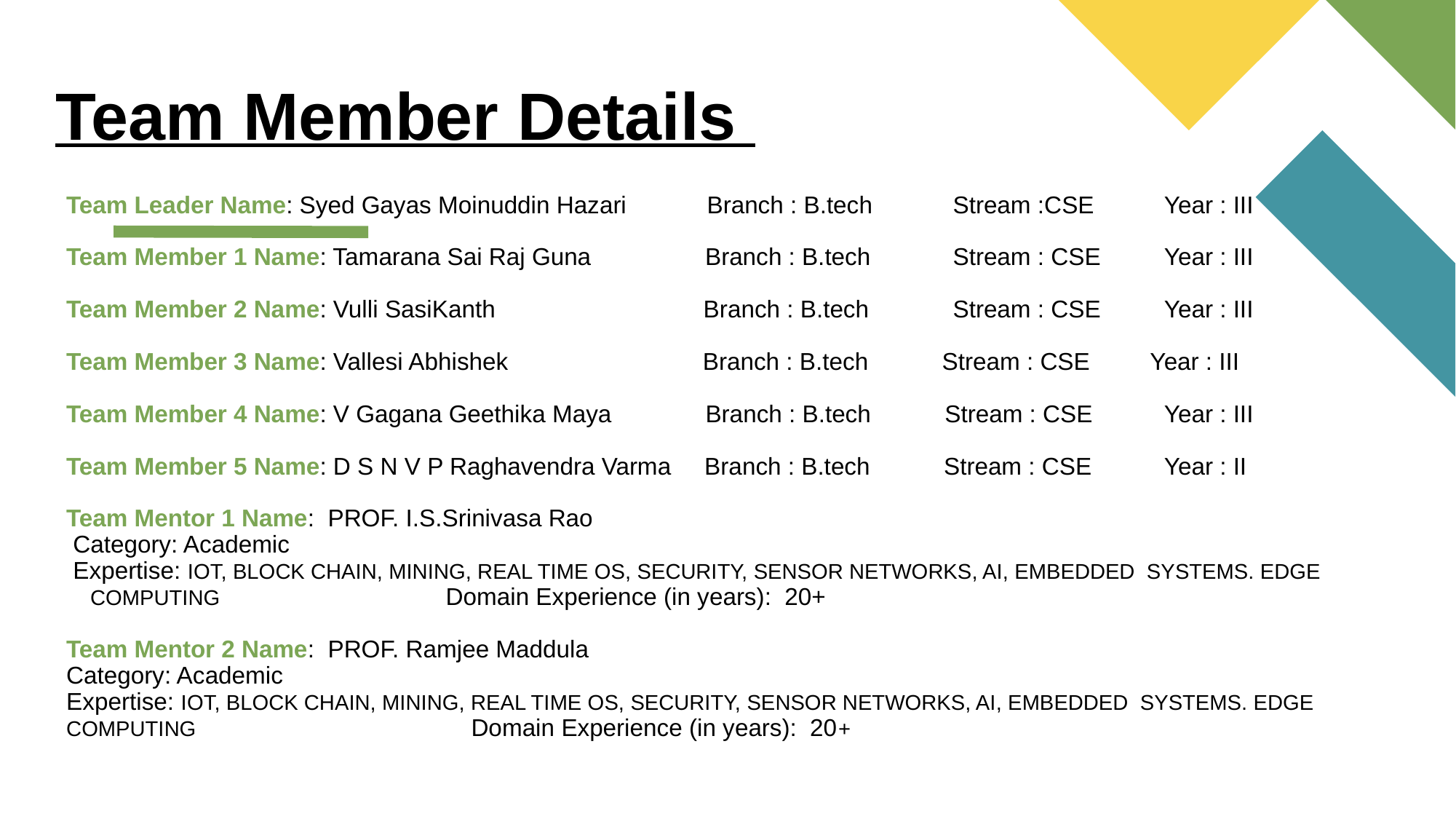

# Team Member Details
Team Leader Name: Syed Gayas Moinuddin Hazari            Branch : B.tech	  Stream :CSE	 Year : III

Team Member 1 Name: Tamarana Sai Raj Guna                 Branch : B.tech	  Stream : CSE	 Year : III

Team Member 2 Name: Vulli SasiKanth                               Branch : B.tech	  Stream : CSE	 Year : III

Team Member 3 Name: Vallesi Abhishek                             Branch : B.tech           Stream : CSE         Year : III

Team Member 4 Name: V Gagana Geethika Maya              Branch : B.tech           Stream : CSE	 Year : III

Team Member 5 Name: D S N V P Raghavendra Varma     Branch : B.tech           Stream : CSE	 Year : II

Team Mentor 1 Name:  PROF. I.S.Srinivasa Rao
 Category: Academic
 Expertise: IOT, BLOCK CHAIN, MINING, REAL TIME OS, SECURITY, SENSOR NETWORKS, AI, EMBEDDED  SYSTEMS. EDGE             COMPUTING	                        Domain Experience (in years):  20+

Team Mentor 2 Name:  PROF. Ramjee Maddula
Category: Academic
Expertise: IOT, BLOCK CHAIN, MINING, REAL TIME OS, SECURITY, SENSOR NETWORKS, AI, EMBEDDED  SYSTEMS. EDGE COMPUTING                                         Domain Experience (in years):  20+